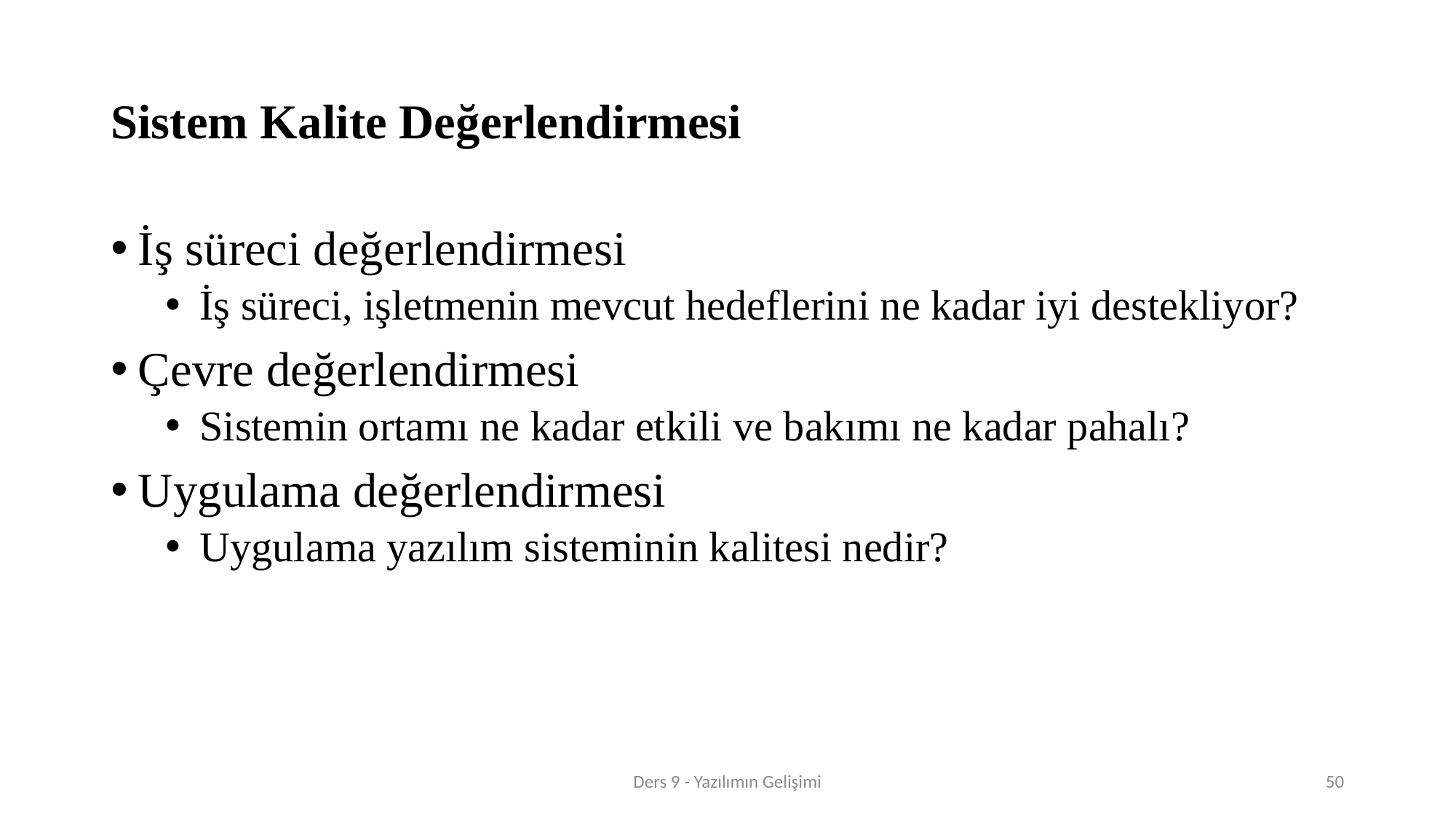

# Sistem Kalite Değerlendirmesi
İş süreci değerlendirmesi
İş süreci, işletmenin mevcut hedeflerini ne kadar iyi destekliyor?
Çevre değerlendirmesi
Sistemin ortamı ne kadar etkili ve bakımı ne kadar pahalı?
Uygulama değerlendirmesi
Uygulama yazılım sisteminin kalitesi nedir?
Ders 9 - Yazılımın Gelişimi
50